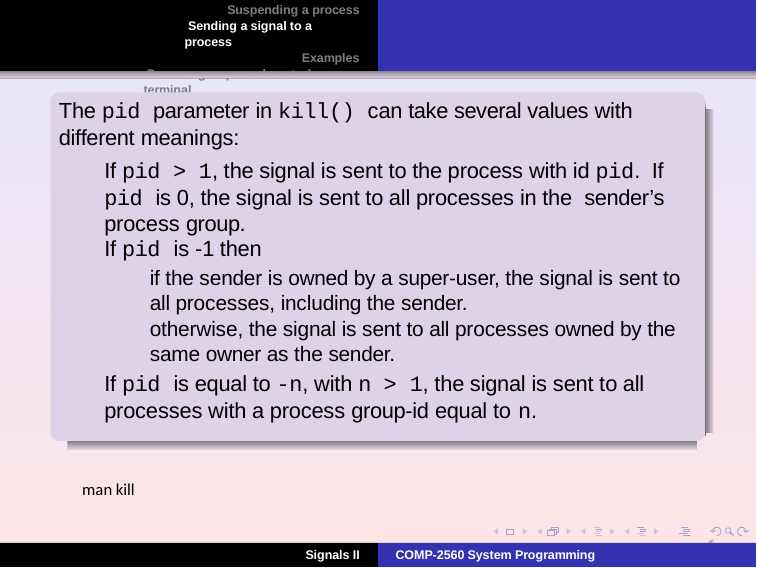

Suspending a process  Sending a signal to a process
Examples  Process groups and control terminal

The pid parameter in kill() can take several values with  different meanings:
If pid > 1, the signal is sent to the process with id pid.  If pid is 0, the signal is sent to all processes in the  sender’s process group.
If pid is -1 then
if the sender is owned by a super-user, the signal is sent to  all processes, including the sender.
otherwise, the signal is sent to all processes owned by the  same owner as the sender.
If pid is equal to -n, with n > 1, the signal is sent to all  processes with a process group-id equal to n.

man kill
6

COMP-2560 System Programming
Signals II